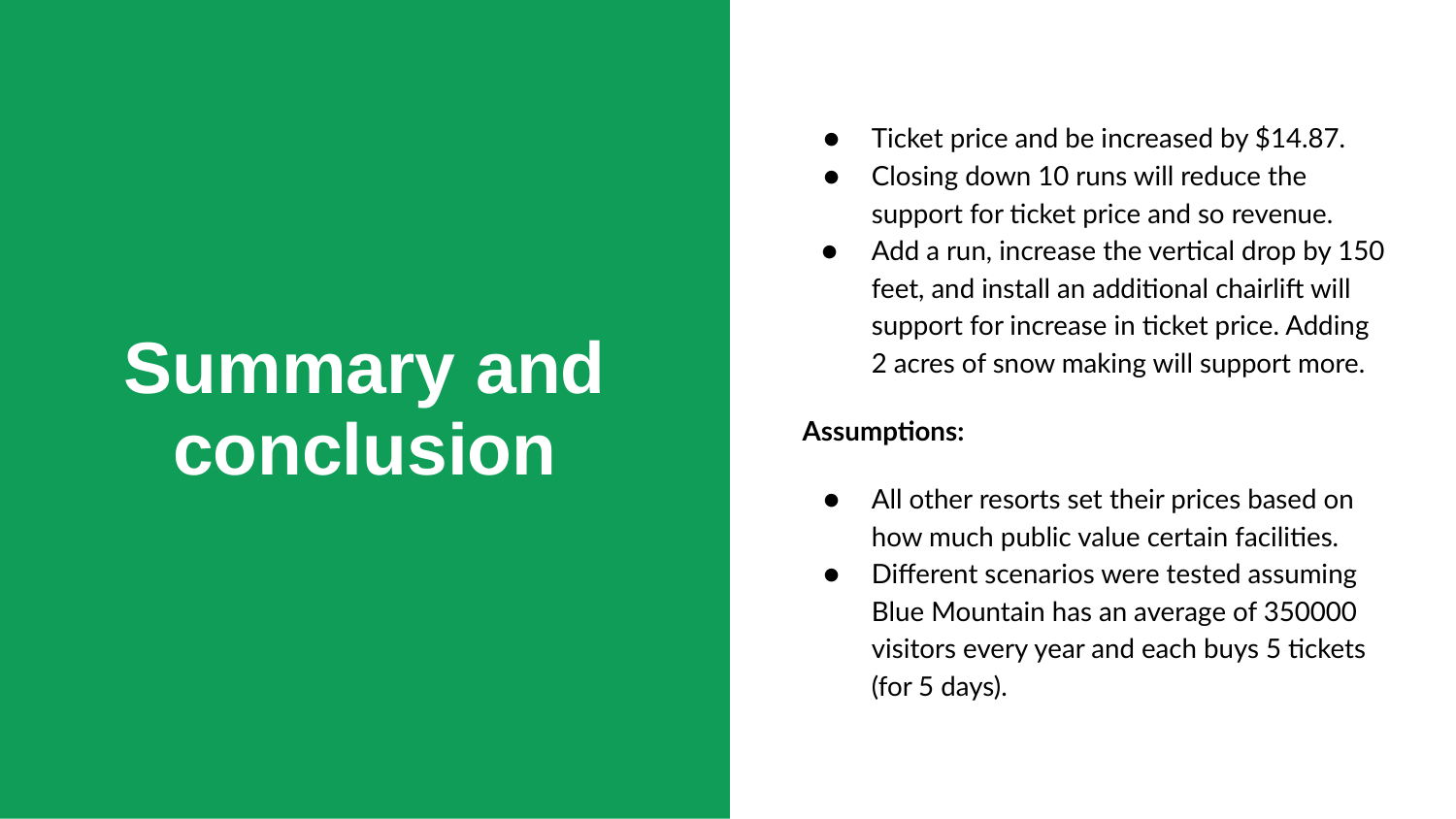

# Summary and conclusion
Ticket price and be increased by $14.87.
Closing down 10 runs will reduce the support for ticket price and so revenue.
Add a run, increase the vertical drop by 150 feet, and install an additional chairlift will support for increase in ticket price. Adding 2 acres of snow making will support more.
Assumptions:
All other resorts set their prices based on how much public value certain facilities.
Different scenarios were tested assuming Blue Mountain has an average of 350000 visitors every year and each buys 5 tickets (for 5 days).